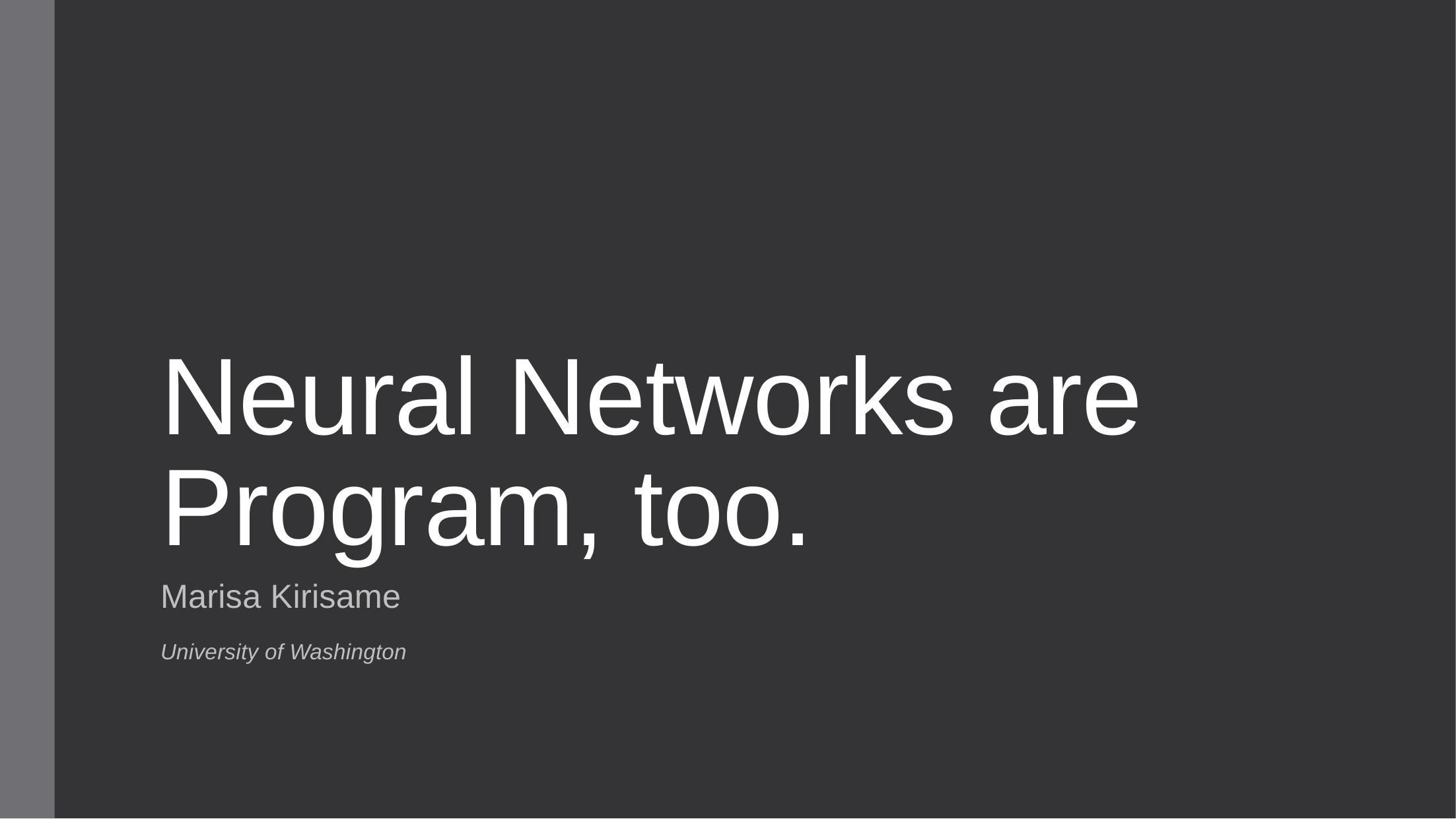

# Neural Networks are Program, too.
Marisa Kirisame
University of Washington